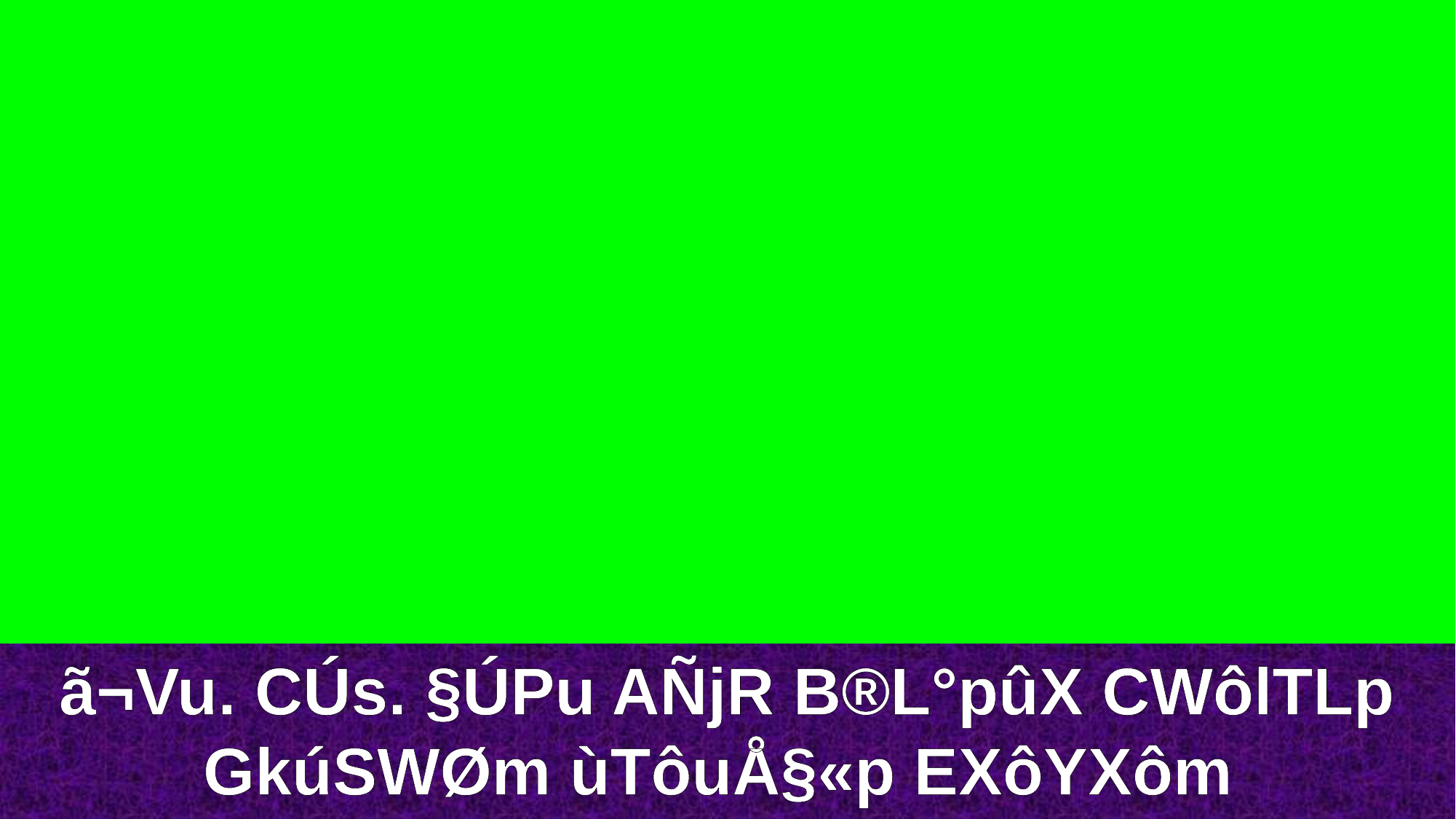

ã¬Vu. CÚs. §ÚPu AÑjR B®L°pûX CWôlTLp GkúSWØm ùTôuÅ§«p EXôYXôm